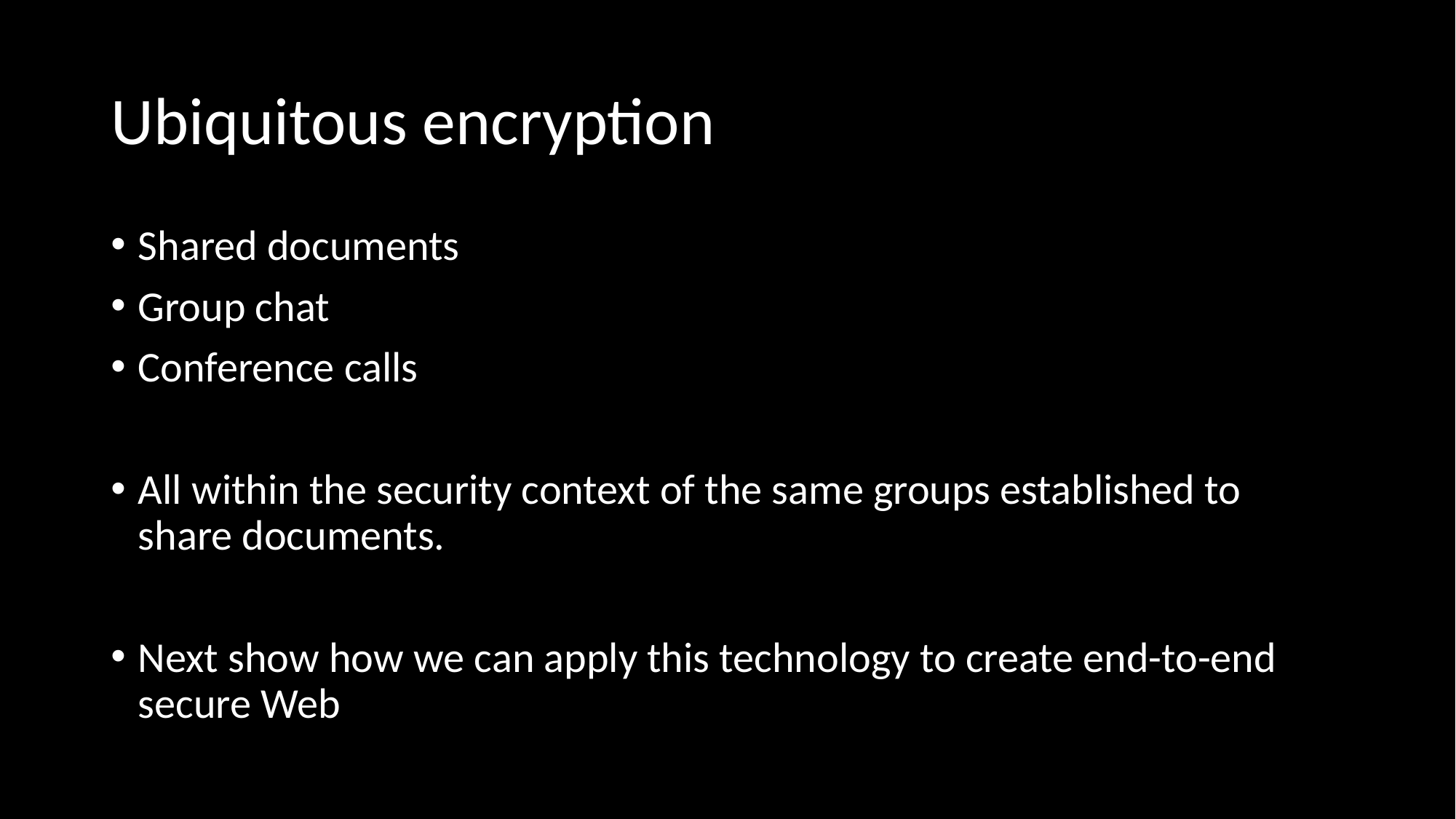

# Ubiquitous encryption
Shared documents
Group chat
Conference calls

All within the security context of the same groups established to share documents.

Next show how we can apply this technology to create end-to-end secure Web